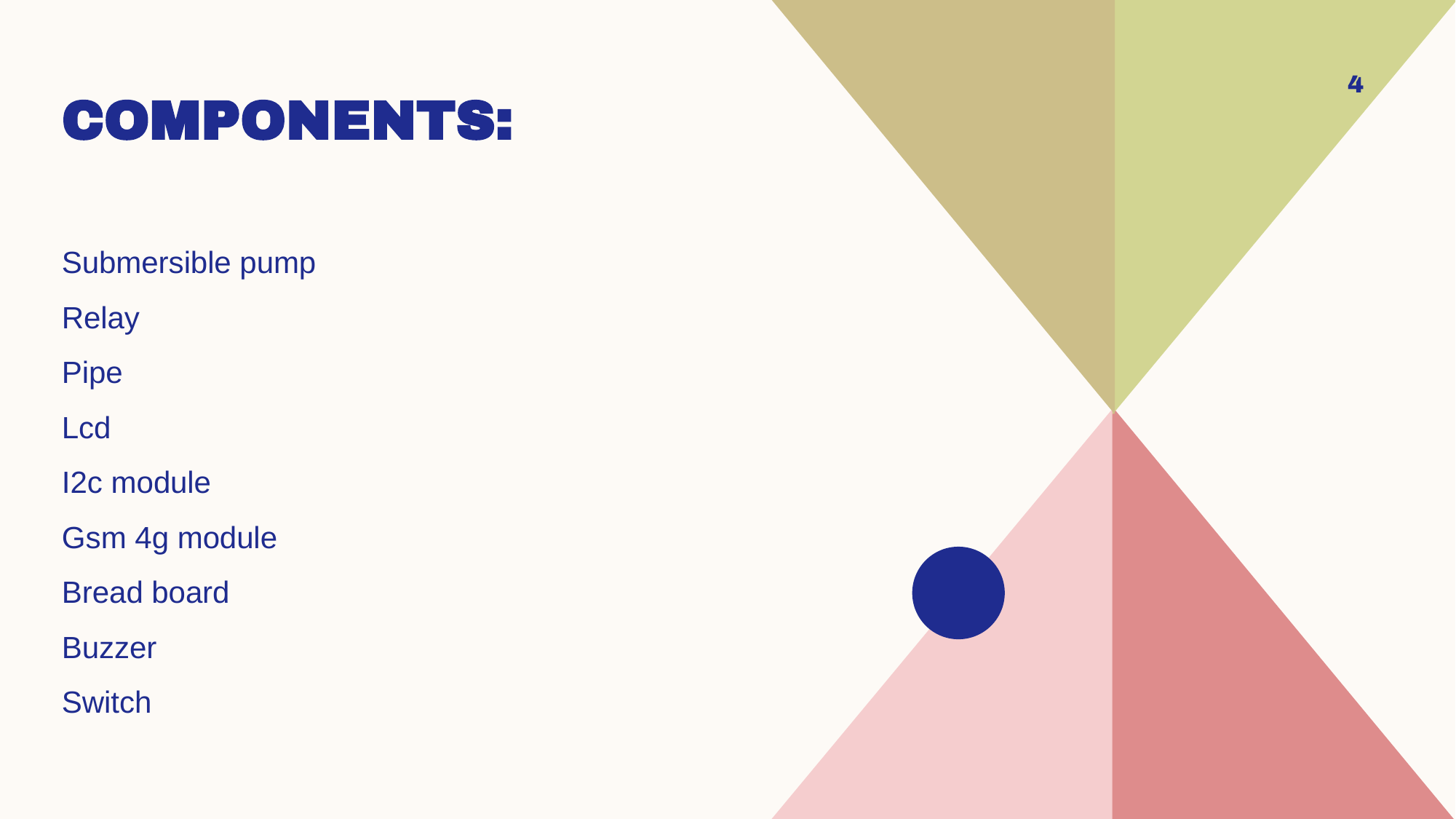

4
# COMPONENTS:
Submersible pump
Relay
Pipe
Lcd
I2c module
Gsm 4g module
Bread board
Buzzer
Switch